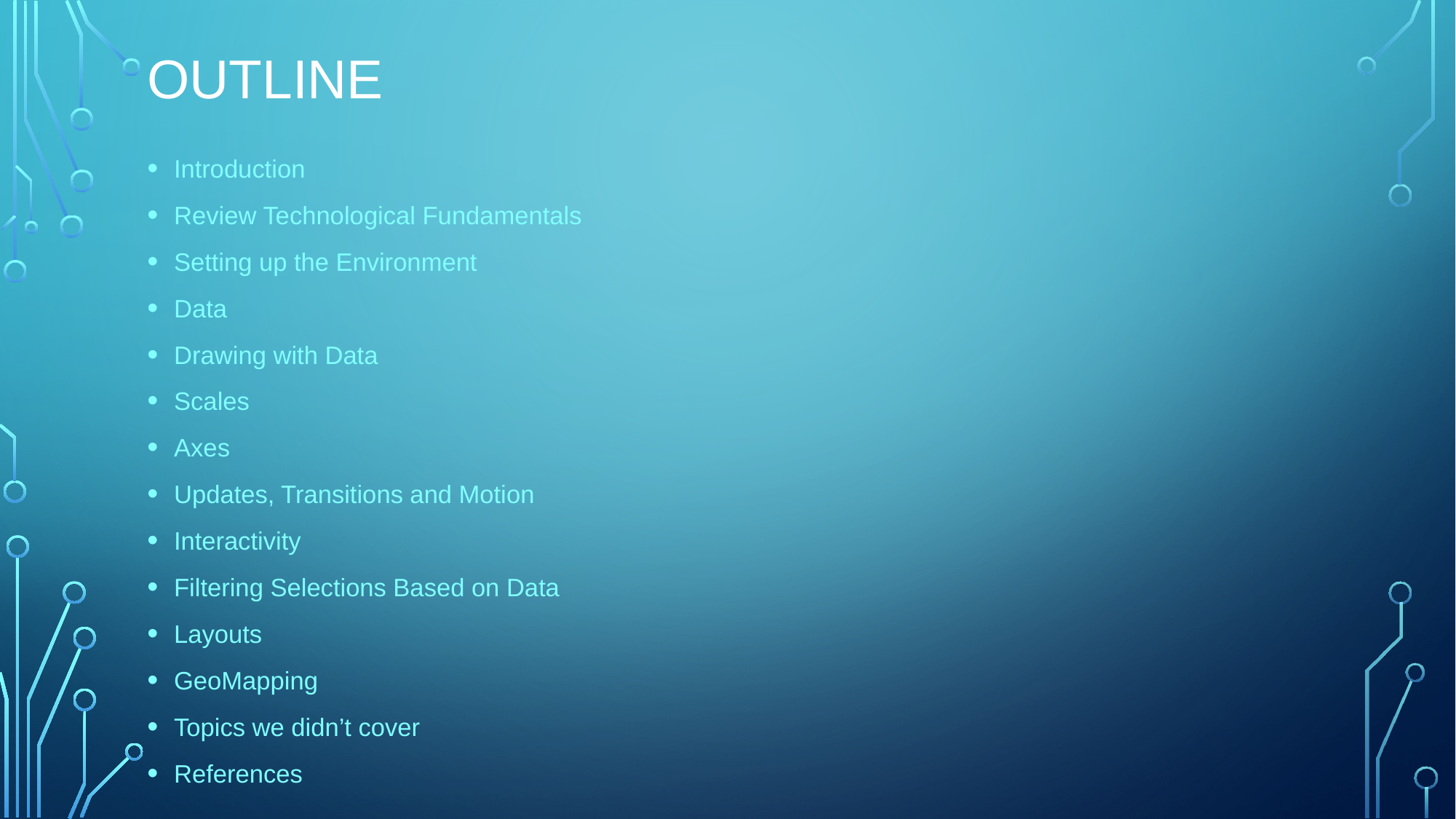

# Outline
Introduction
Review Technological Fundamentals
Setting up the Environment
Data
Drawing with Data
Scales
Axes
Updates, Transitions and Motion
Interactivity
Filtering Selections Based on Data
Layouts
GeoMapping
Topics we didn’t cover
References